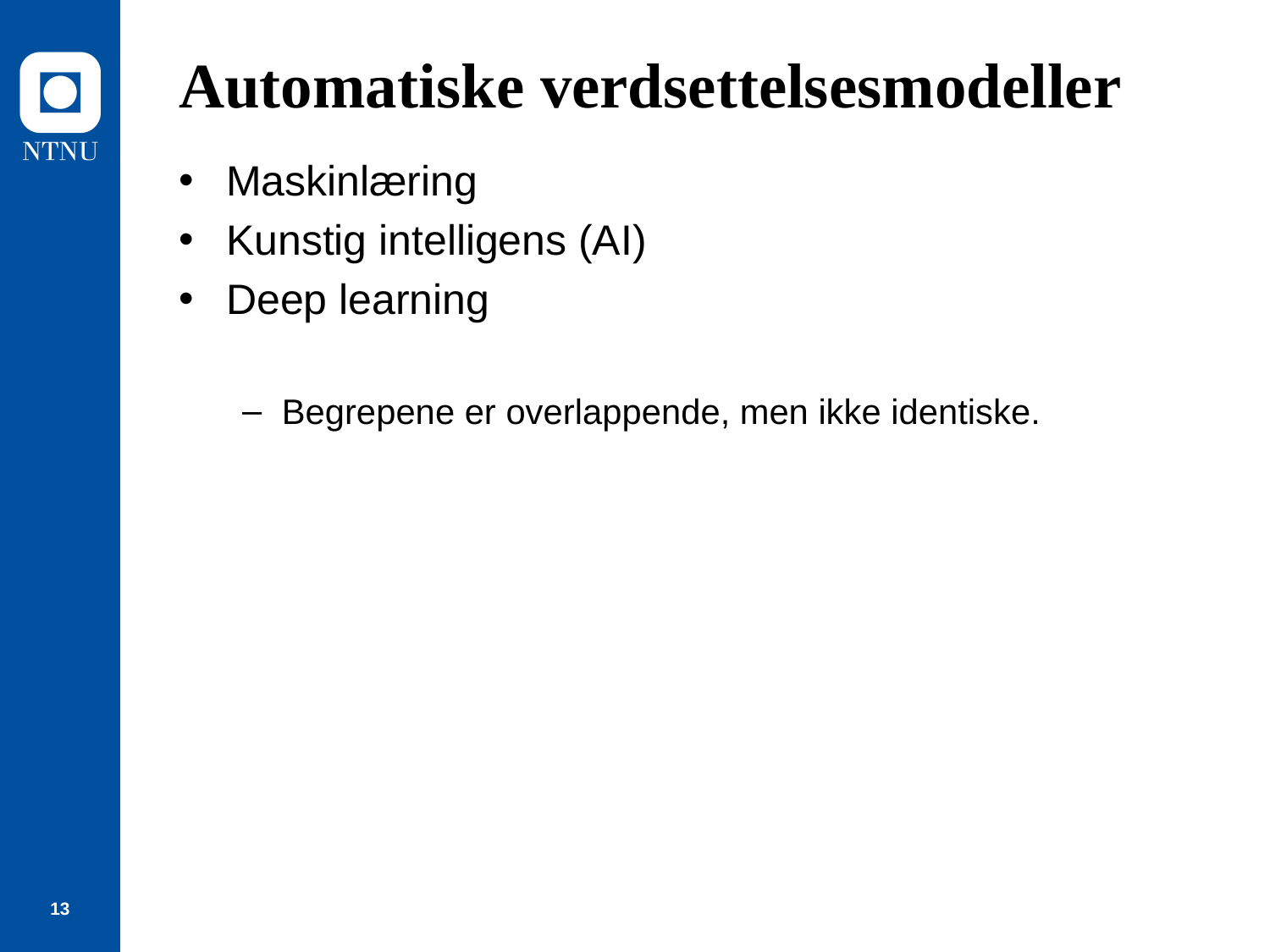

# Automatiske verdsettelsesmodeller
Maskinlæring
Kunstig intelligens (AI)
Deep learning

Begrepene er overlappende, men ikke identiske.